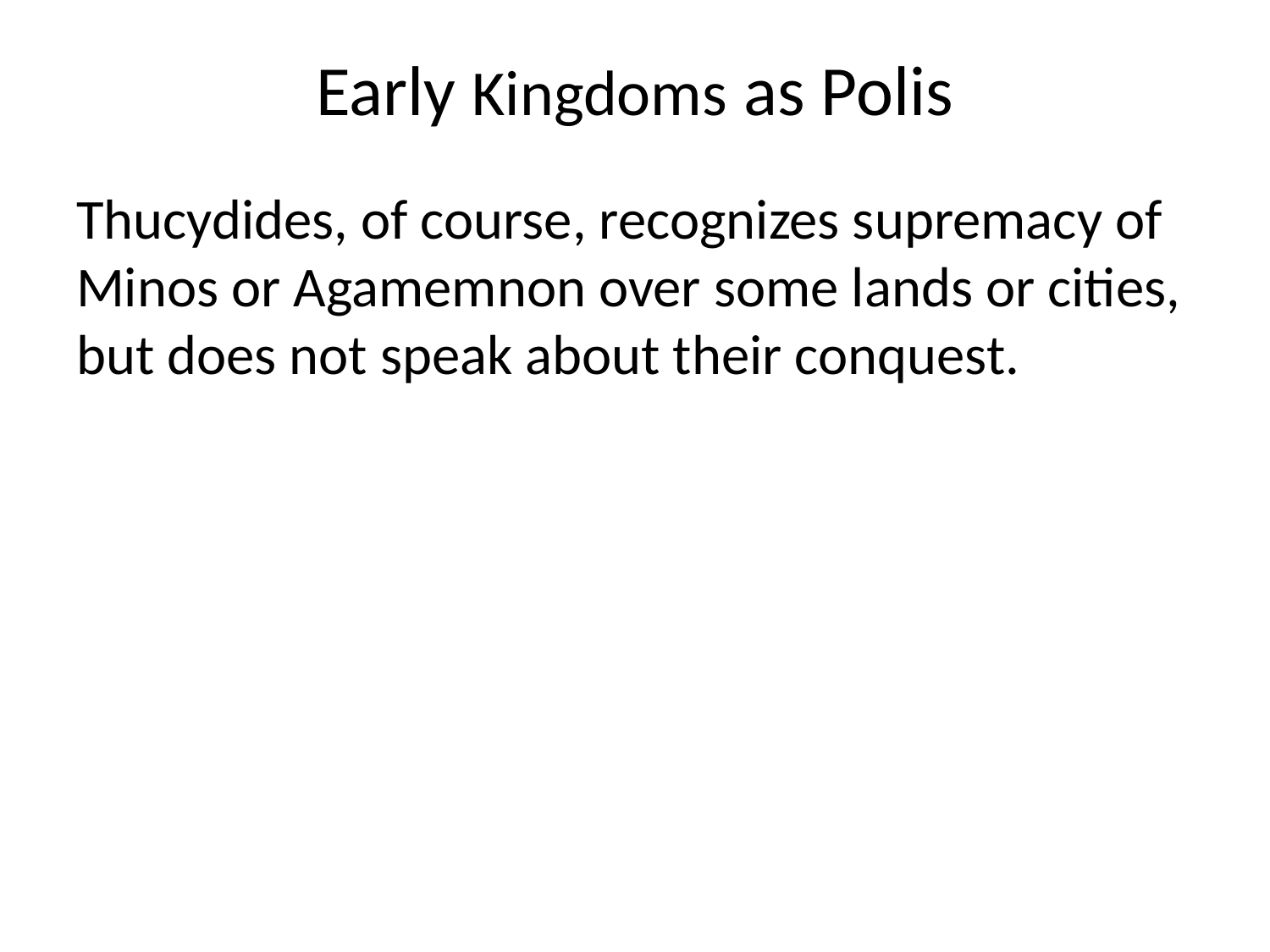

# Early Kingdoms as Polis
Thucydides, of course, recognizes supremacy of Minos or Agamemnon over some lands or cities, but does not speak about their conquest.